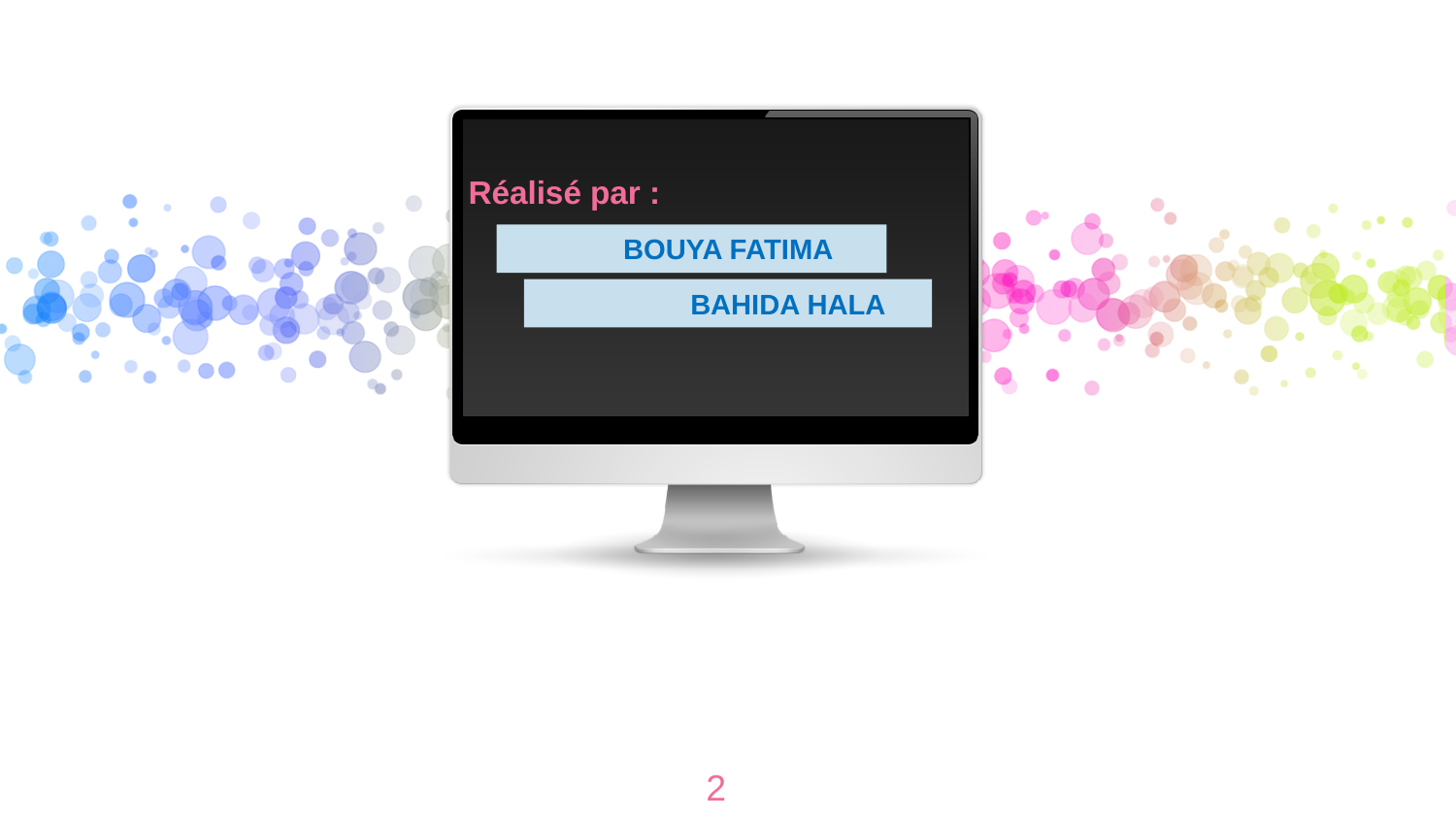

Réalisé par :

              BOUYA FATIMA
                   BAHIDA HALA
#
2